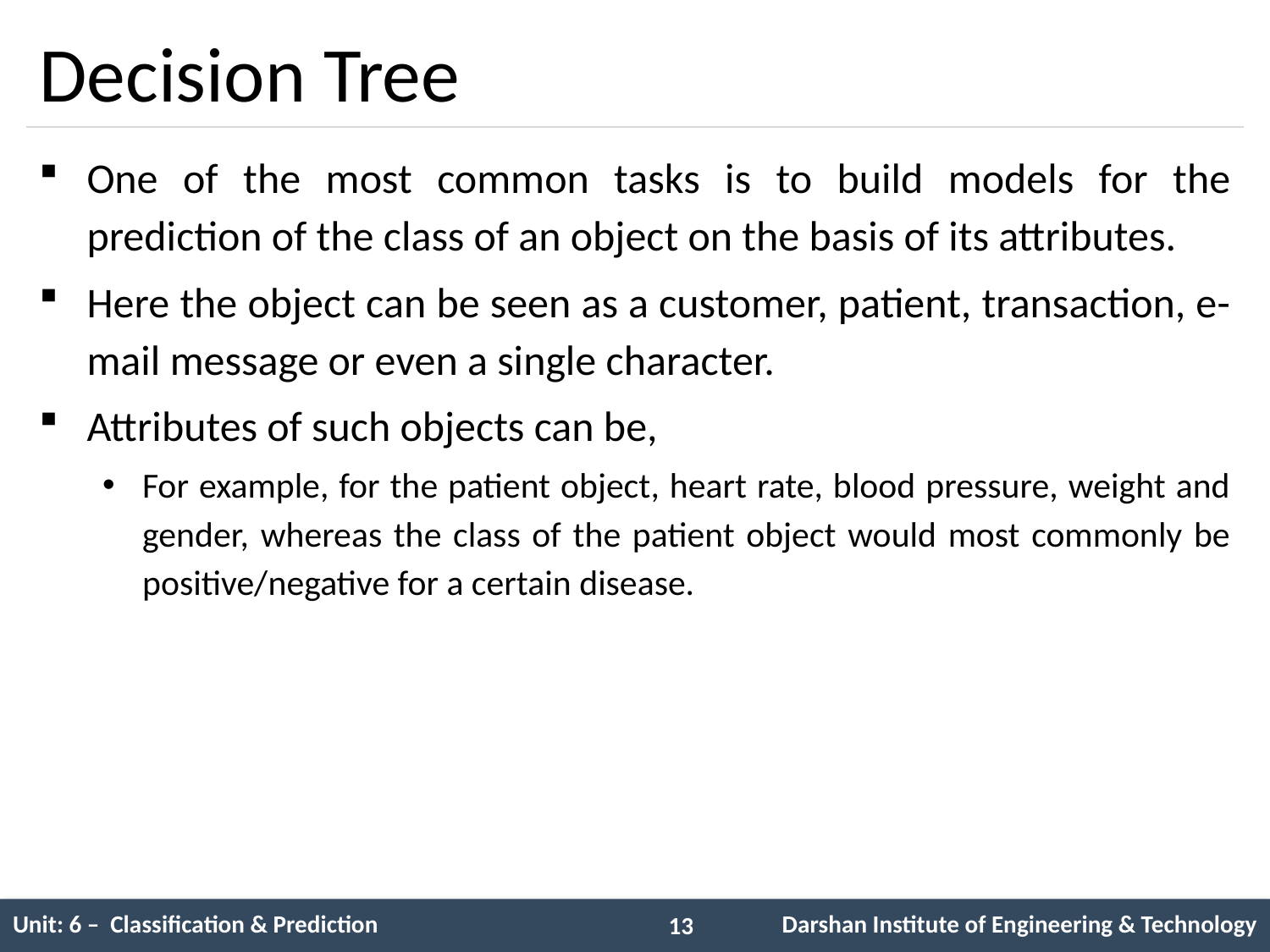

# Decision Tree
One of the most common tasks is to build models for the prediction of the class of an object on the basis of its attributes.
Here the object can be seen as a customer, patient, transaction, e-mail message or even a single character.
Attributes of such objects can be,
For example, for the patient object, heart rate, blood pressure, weight and gender, whereas the class of the patient object would most commonly be positive/negative for a certain disease.